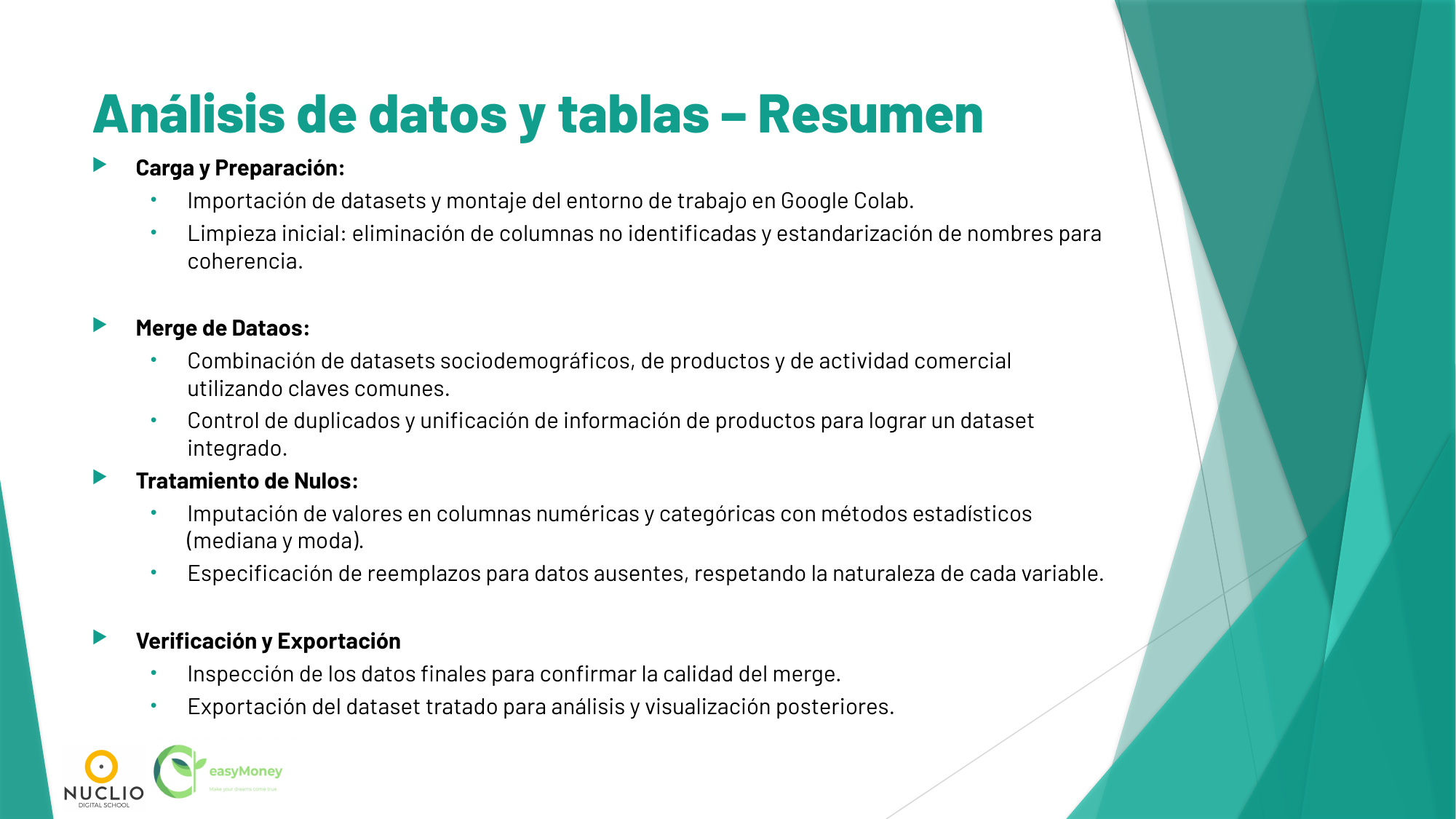

# Análisis de datos y tablas – Resumen
Carga y Preparación:
Importación de datasets y montaje del entorno de trabajo en Google Colab.
Limpieza inicial: eliminación de columnas no identificadas y estandarización de nombres para coherencia.

Merge de Dataos:
Combinación de datasets sociodemográficos, de productos y de actividad comercial utilizando claves comunes.
Control de duplicados y unificación de información de productos para lograr un dataset integrado.
Tratamiento de Nulos:
Imputación de valores en columnas numéricas y categóricas con métodos estadísticos (mediana y moda).
Especificación de reemplazos para datos ausentes, respetando la naturaleza de cada variable.

Verificación y Exportación
Inspección de los datos finales para confirmar la calidad del merge.
Exportación del dataset tratado para análisis y visualización posteriores.